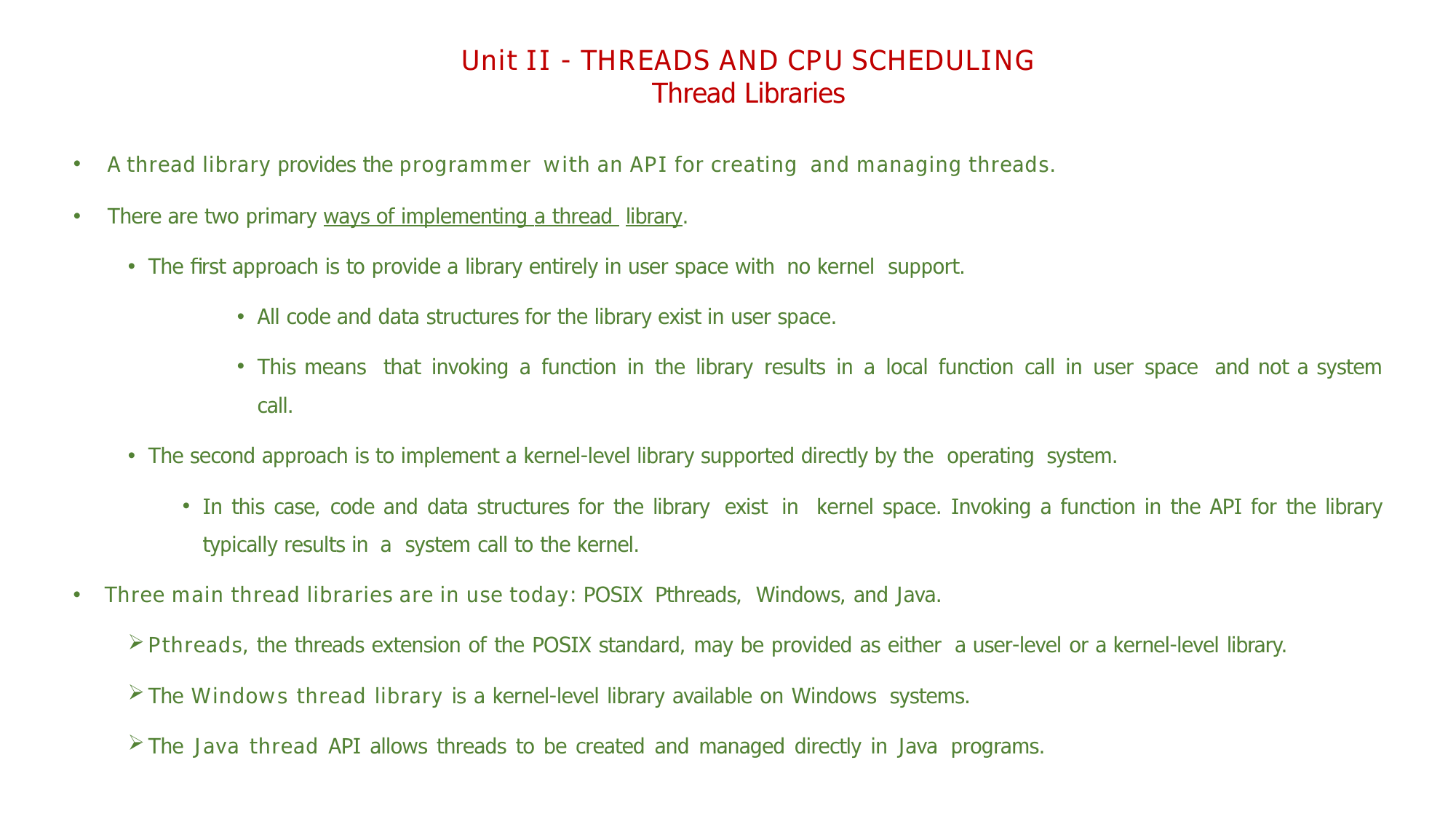

Unit II - THREADS AND CPU SCHEDULING
Thread Libraries
A thread library provides the programmer with an API for creating  and managing threads.
There are two primary ways of implementing a thread  library.
The first approach is to provide a library entirely in user space with no kernel  support.
All code and data structures for the library exist in user space.
This means  that invoking a function in the library results in a local function call in user space  and not a system call.
The second approach is to implement a kernel-level library supported directly by the  operating system.
In this case, code and data structures for the library exist in  kernel space. Invoking a function in the API for the library typically results in a  system call to the kernel.
Three main thread libraries are in use today: POSIX Pthreads,  Windows, and Java.
Pthreads, the threads extension of the POSIX standard, may be provided as either  a user-level or a kernel-level library.
The Windows thread library is a kernel-level library available on Windows  systems.
The Java thread API allows threads to be created and managed directly in Java  programs.